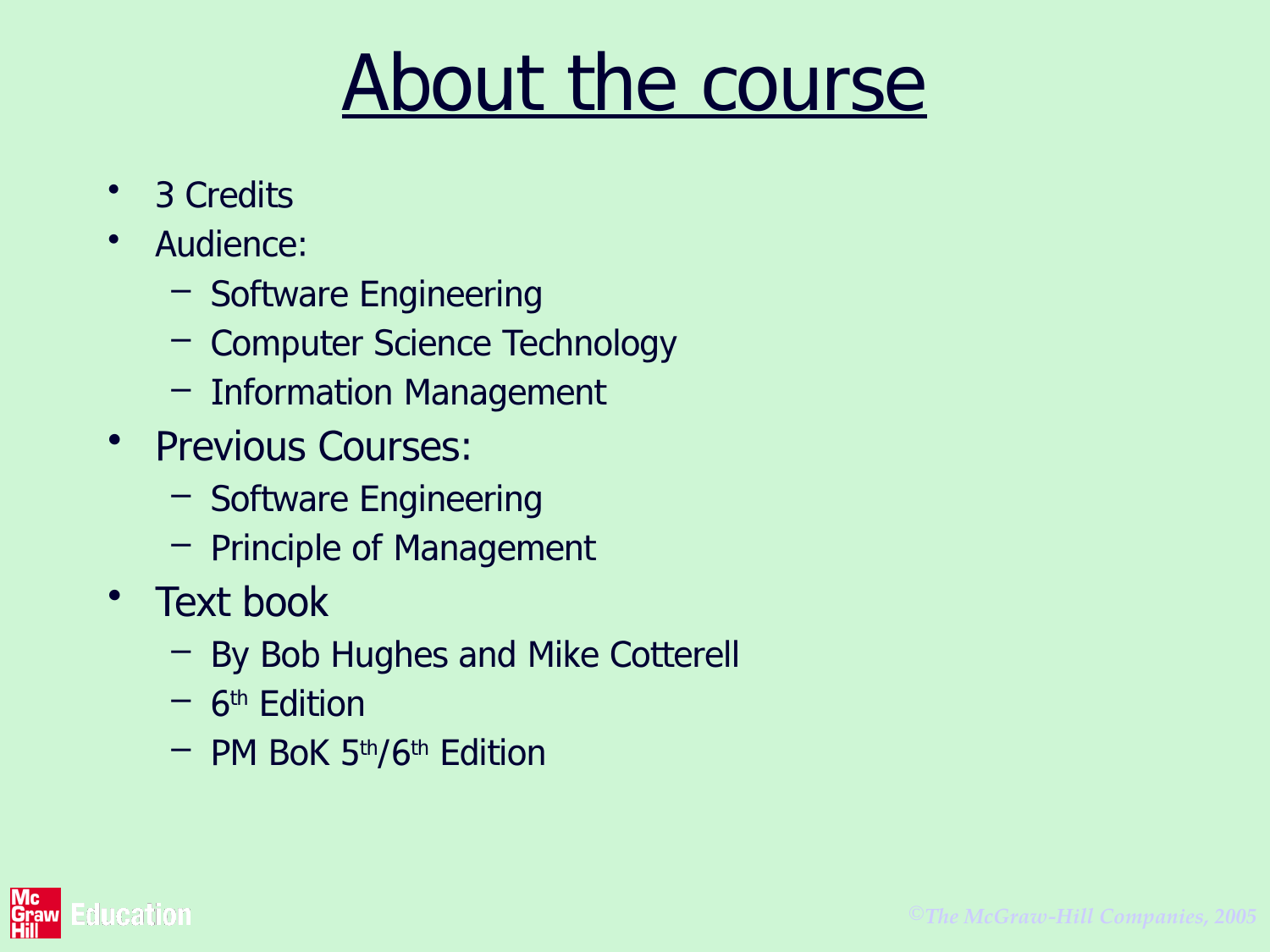

# About the course
3 Credits
Audience:
Software Engineering
Computer Science Technology
Information Management
Previous Courses:
Software Engineering
Principle of Management
Text book
By Bob Hughes and Mike Cotterell
6th Edition
PM BoK 5th/6th Edition

2